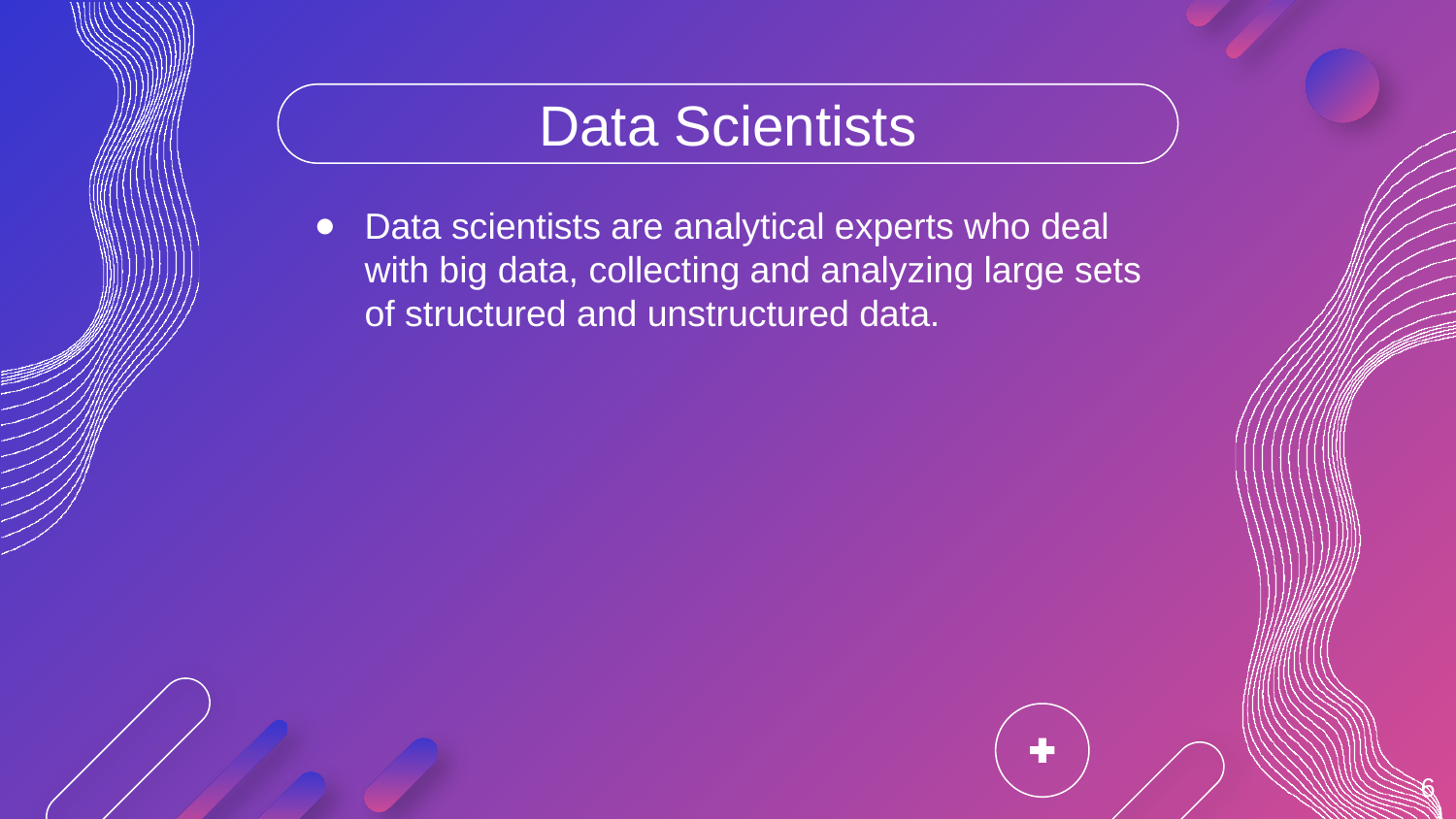

# Data Scientists

Data scientists are analytical experts who deal with big data, collecting and analyzing large sets of structured and unstructured data.

6